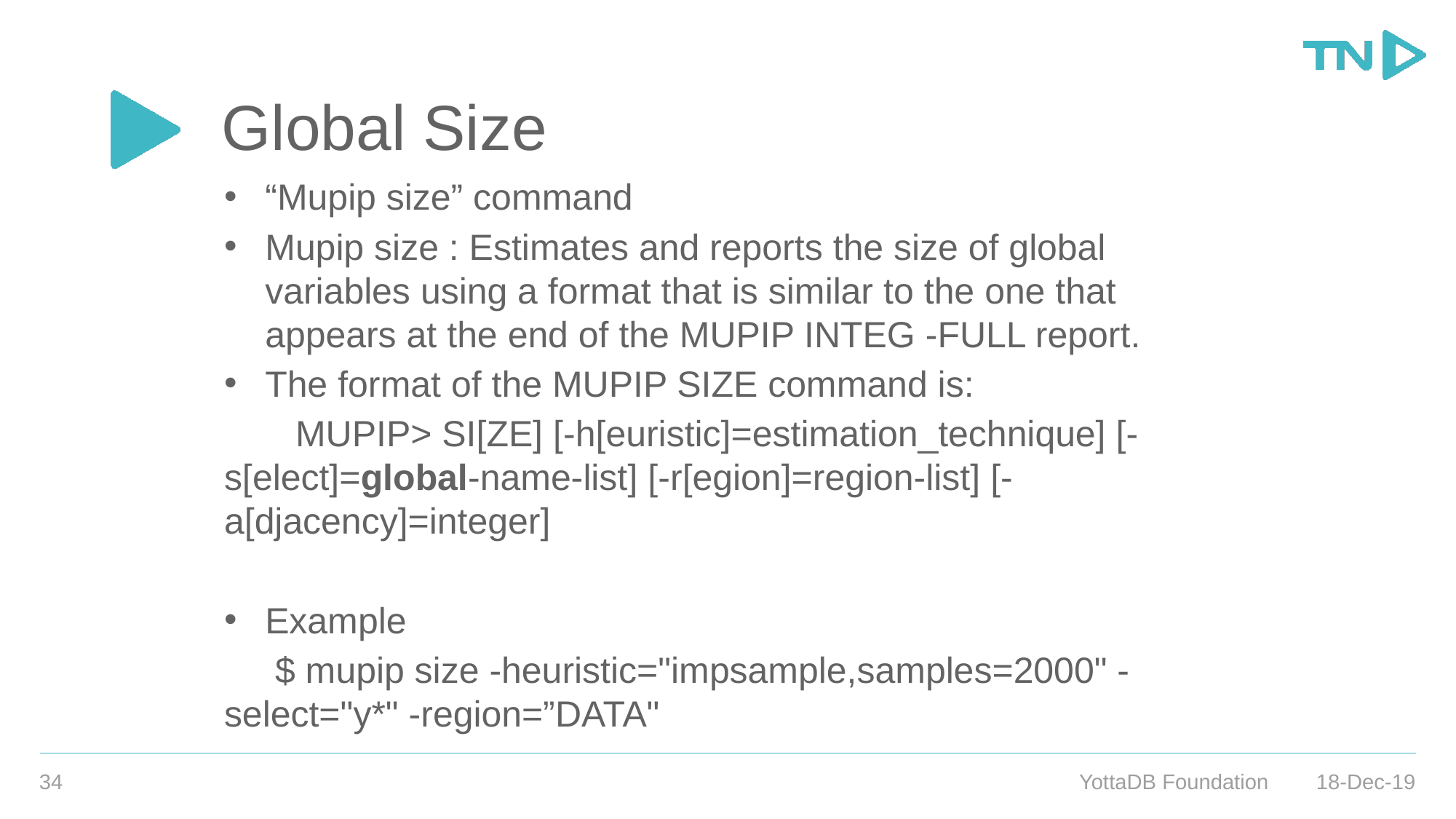

# Global Size
“Mupip size” command
Mupip size : Estimates and reports the size of global variables using a format that is similar to the one that appears at the end of the MUPIP INTEG -FULL report.
The format of the MUPIP SIZE command is:
       MUPIP> SI[ZE] [-h[euristic]=estimation_technique] [-s[elect]=global-name-list] [-r[egion]=region-list] [-a[djacency]=integer]

Example
     $ mupip size -heuristic="impsample,samples=2000" -select="y*" -region=”DATA"

34
YottaDB Foundation
18-Dec-19